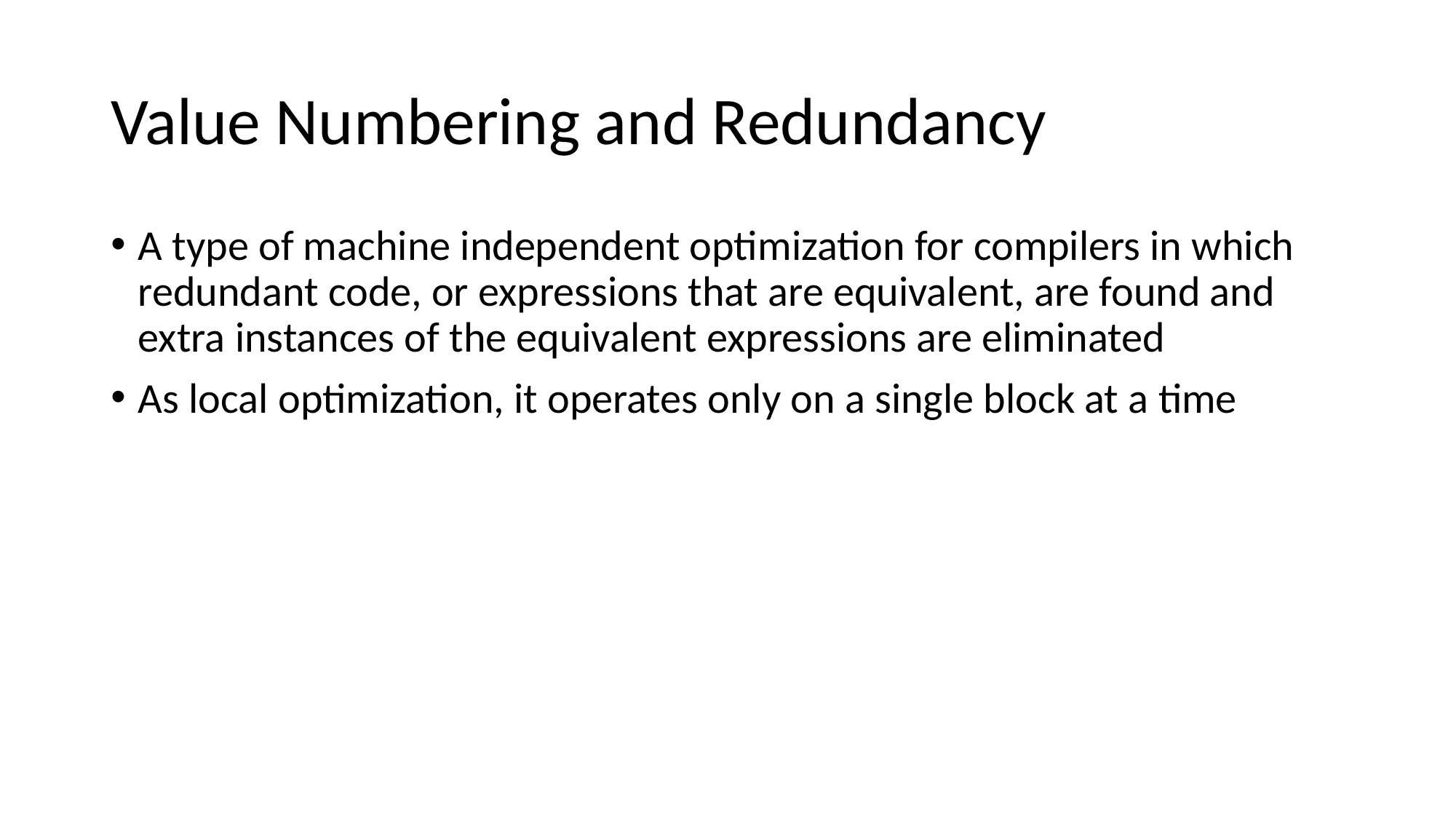

# Value Numbering and Redundancy
A type of machine independent optimization for compilers in which redundant code, or expressions that are equivalent, are found and extra instances of the equivalent expressions are eliminated
As local optimization, it operates only on a single block at a time